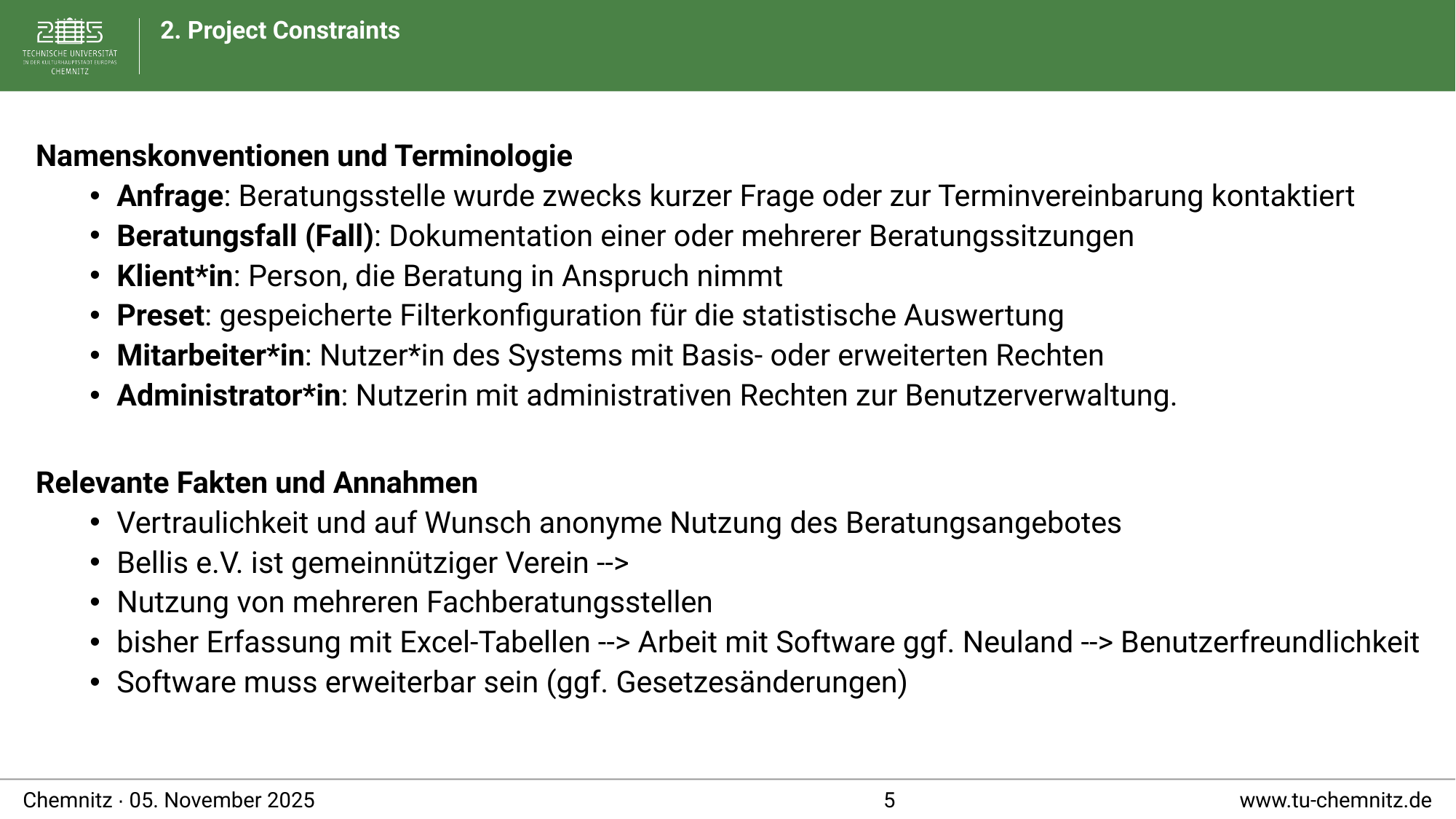

# 2. Project Constraints
Namenskonventionen und Terminologie
Anfrage: Beratungsstelle wurde zwecks kurzer Frage oder zur Terminvereinbarung kontaktiert
Beratungsfall (Fall): Dokumentation einer oder mehrerer Beratungssitzungen
Klient*in: Person, die Beratung in Anspruch nimmt
Preset: gespeicherte Filterkonfiguration für die statistische Auswertung
Mitarbeiter*in: Nutzer*in des Systems mit Basis- oder erweiterten Rechten
Administrator*in: Nutzerin mit administrativen Rechten zur Benutzerverwaltung.

Relevante Fakten und Annahmen
Vertraulichkeit und auf Wunsch anonyme Nutzung des Beratungsangebotes
Bellis e.V. ist gemeinnütziger Verein -->
Nutzung von mehreren Fachberatungsstellen
bisher Erfassung mit Excel-Tabellen --> Arbeit mit Software ggf. Neuland --> Benutzerfreundlichkeit
Software muss erweiterbar sein (ggf. Gesetzesänderungen)